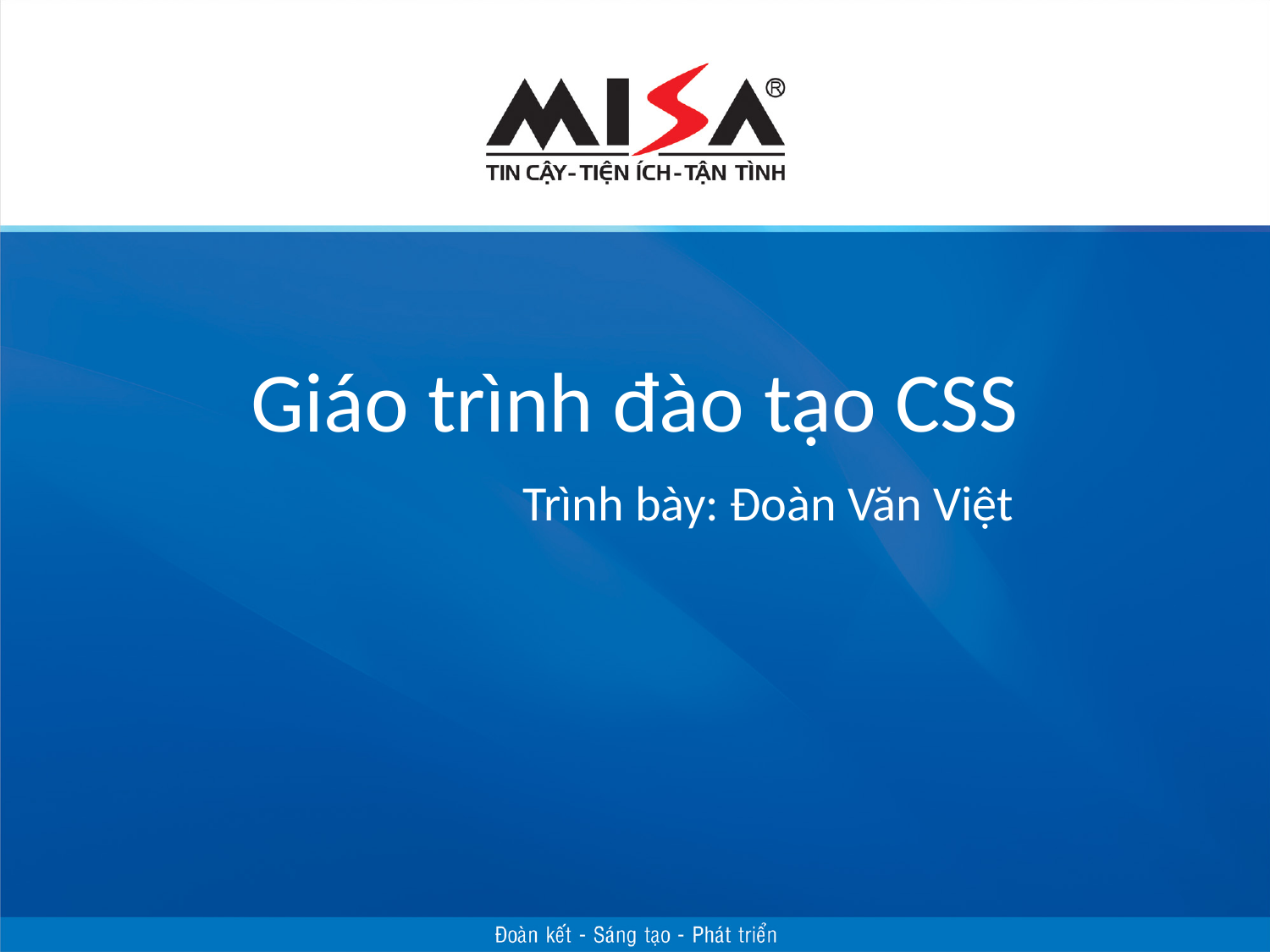

# Giáo trình đào tạo CSS
Trình bày: Đoàn Văn Việt